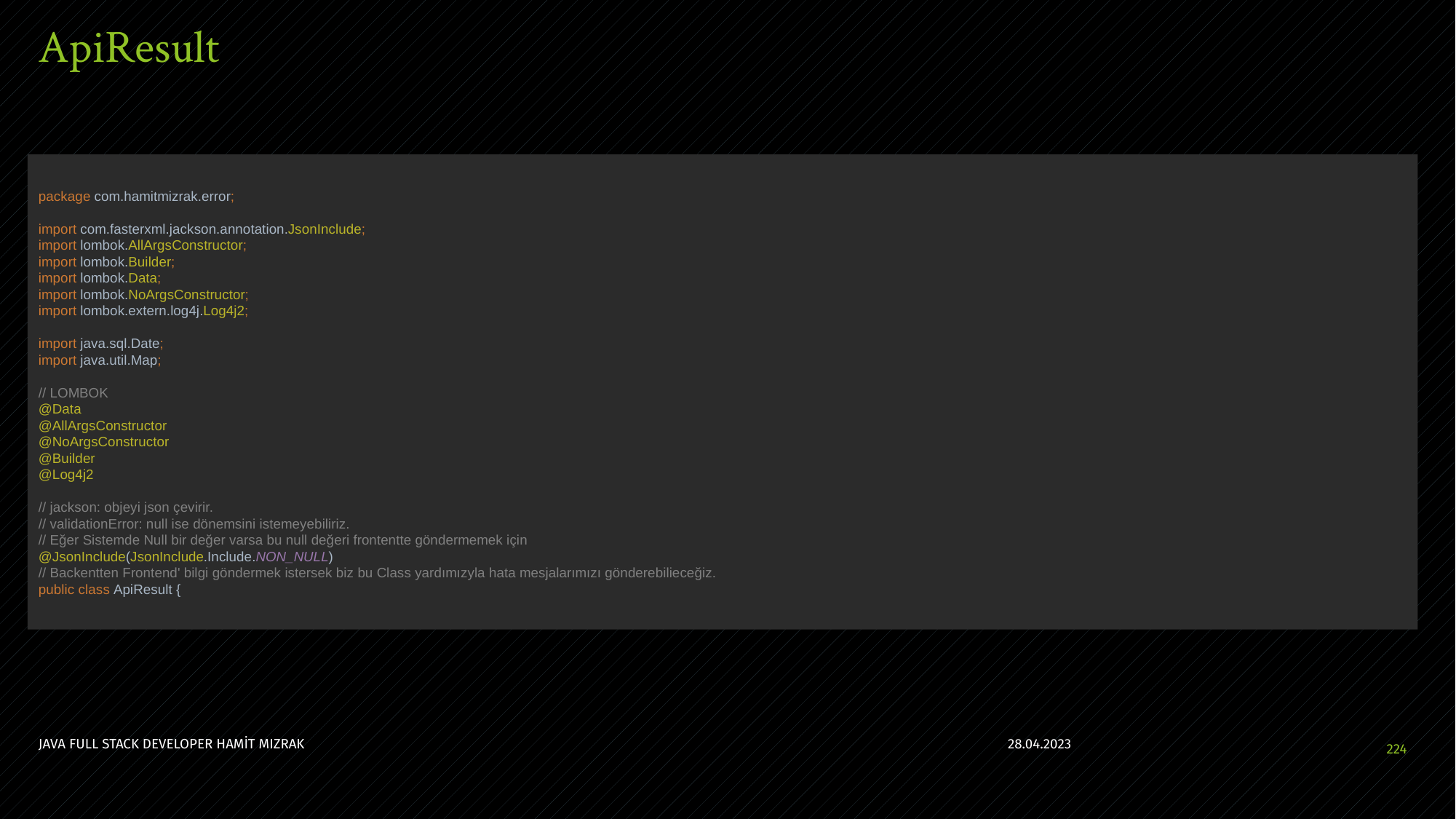

# ApiResult
package com.hamitmizrak.error;
import com.fasterxml.jackson.annotation.JsonInclude;
import lombok.AllArgsConstructor;
import lombok.Builder;
import lombok.Data;
import lombok.NoArgsConstructor;
import lombok.extern.log4j.Log4j2;
import java.sql.Date;
import java.util.Map;
// LOMBOK
@Data
@AllArgsConstructor
@NoArgsConstructor
@Builder
@Log4j2
// jackson: objeyi json çevirir.
// validationError: null ise dönemsini istemeyebiliriz.
// Eğer Sistemde Null bir değer varsa bu null değeri frontentte göndermemek için
@JsonInclude(JsonInclude.Include.NON_NULL)
// Backentten Frontend' bilgi göndermek istersek biz bu Class yardımızyla hata mesjalarımızı gönderebilieceğiz.
public class ApiResult {
JAVA FULL STACK DEVELOPER HAMİT MIZRAK
28.04.2023
224